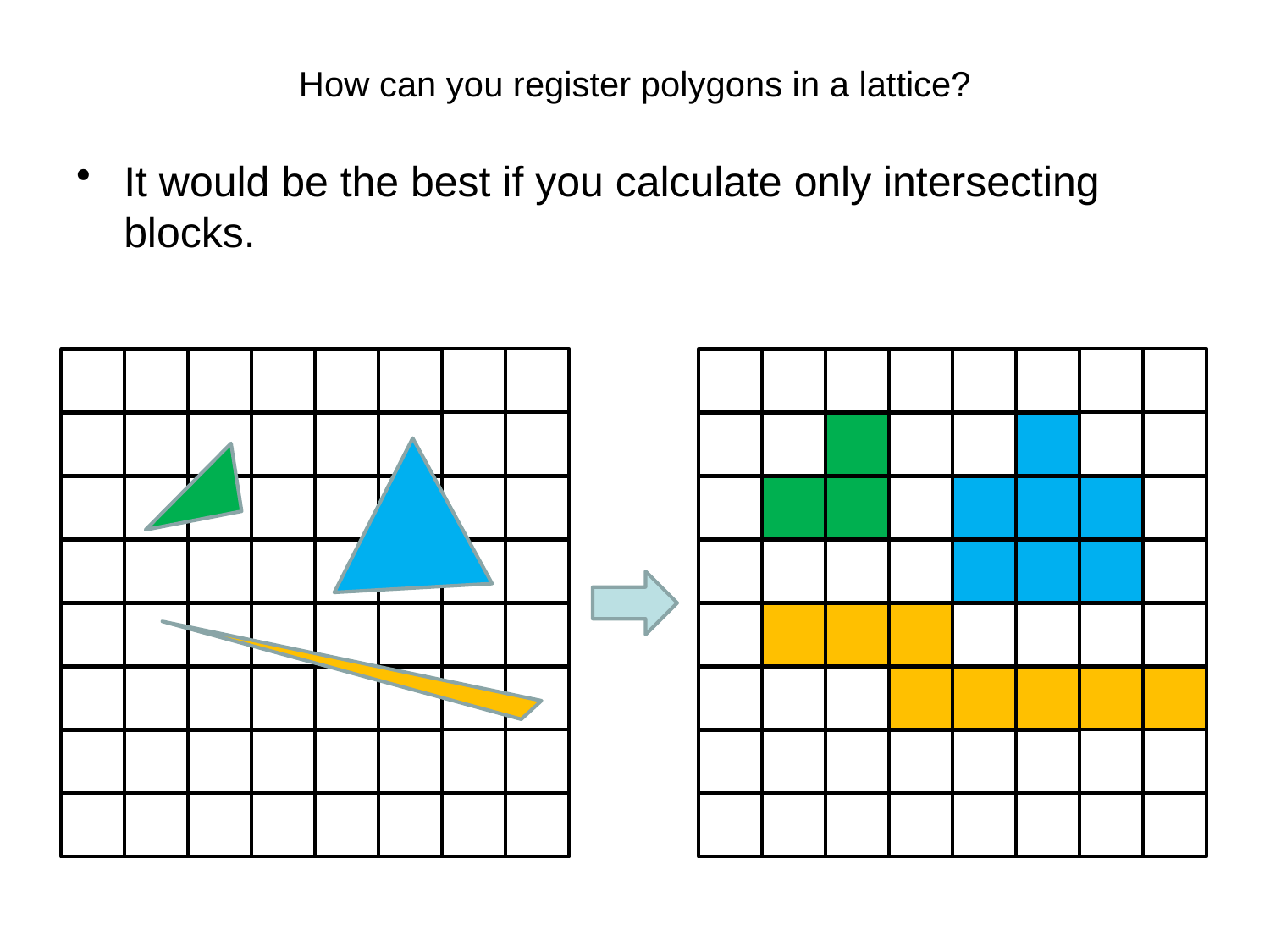

# How can you register polygons in a lattice?
It would be the best if you calculate only intersecting blocks.